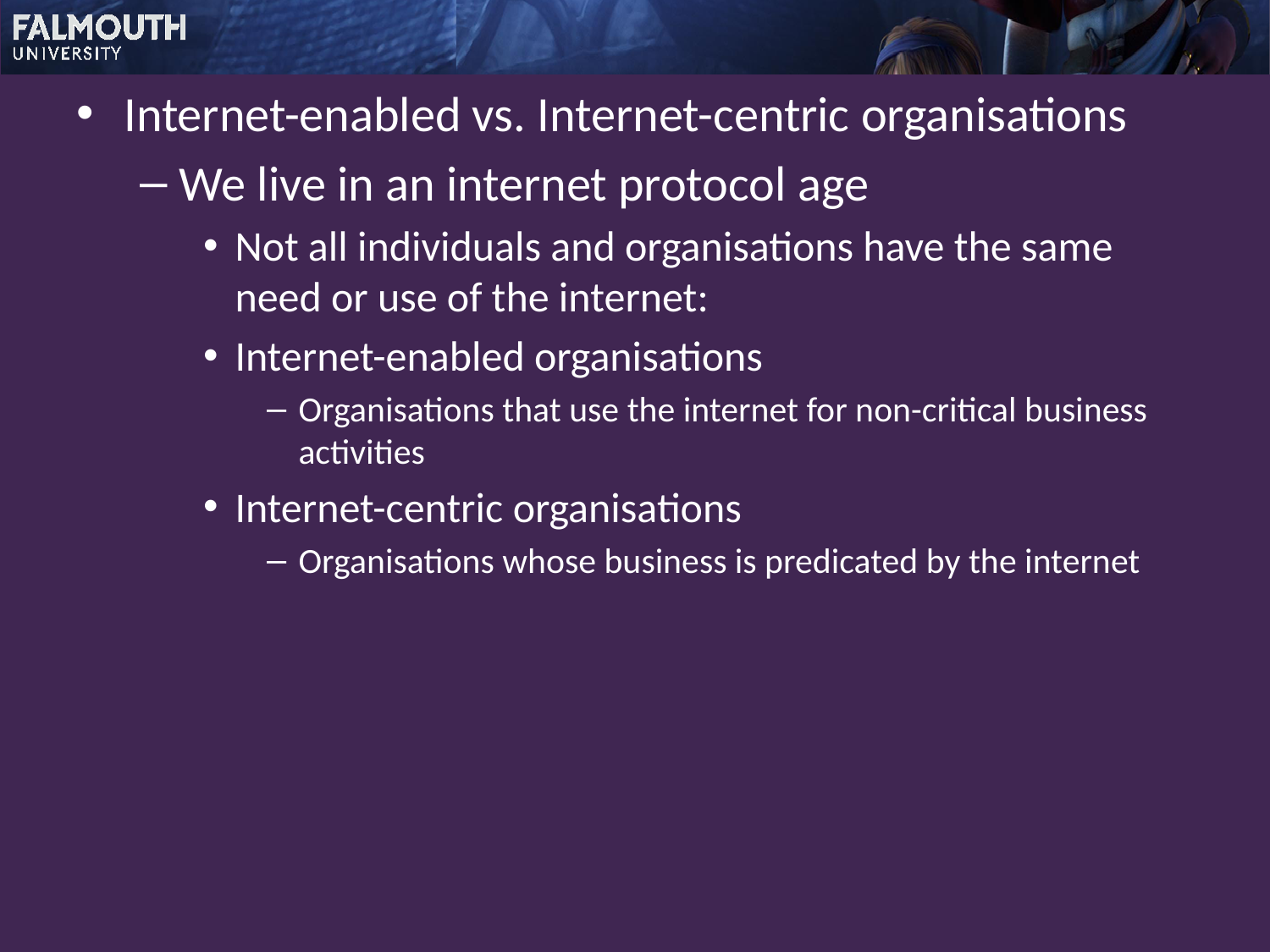

Internet-enabled vs. Internet-centric organisations
We live in an internet protocol age
Not all individuals and organisations have the same need or use of the internet:
Internet-enabled organisations
Organisations that use the internet for non-critical business activities
Internet-centric organisations
Organisations whose business is predicated by the internet